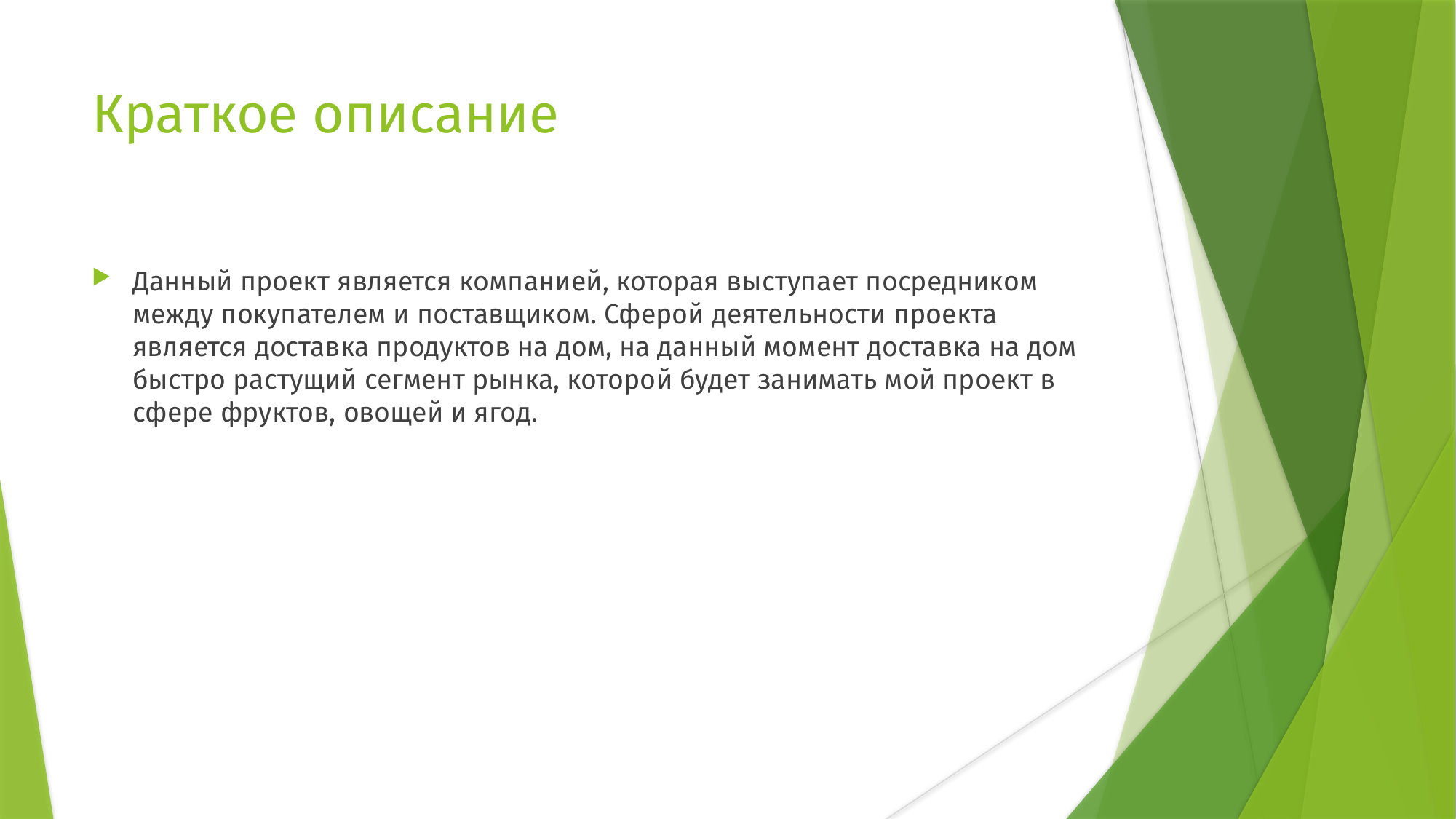

# Краткое описание
Данный проект является компанией, которая выступает посредником между покупателем и поставщиком. Сферой деятельности проекта является доставка продуктов на дом, на данный момент доставка на дом быстро растущий сегмент рынка, которой будет занимать мой проект в сфере фруктов, овощей и ягод.